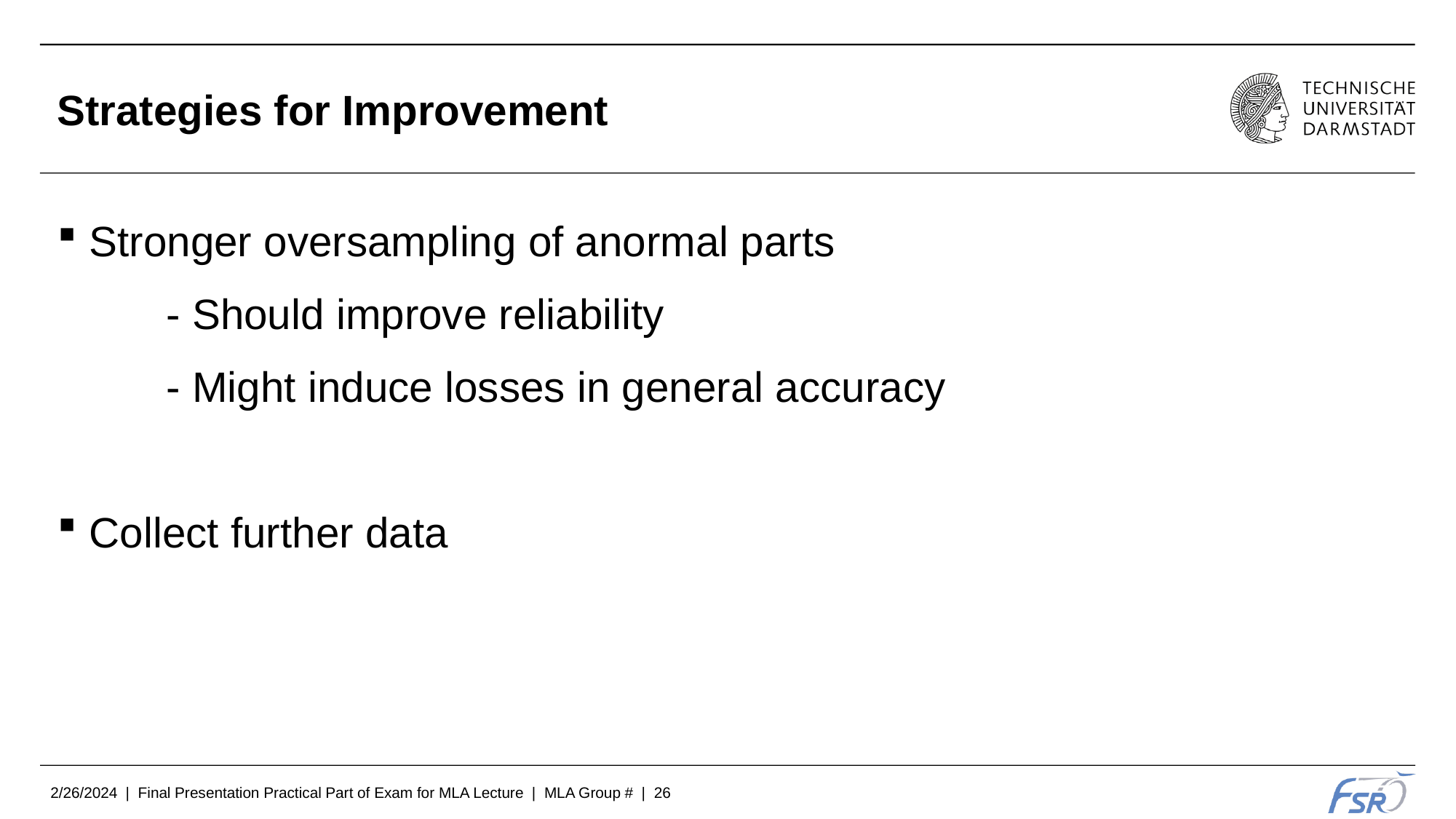

# Strategies for Improvement
Stronger oversampling of anormal parts
	- Should improve reliability
	- Might induce losses in general accuracy

Collect further data